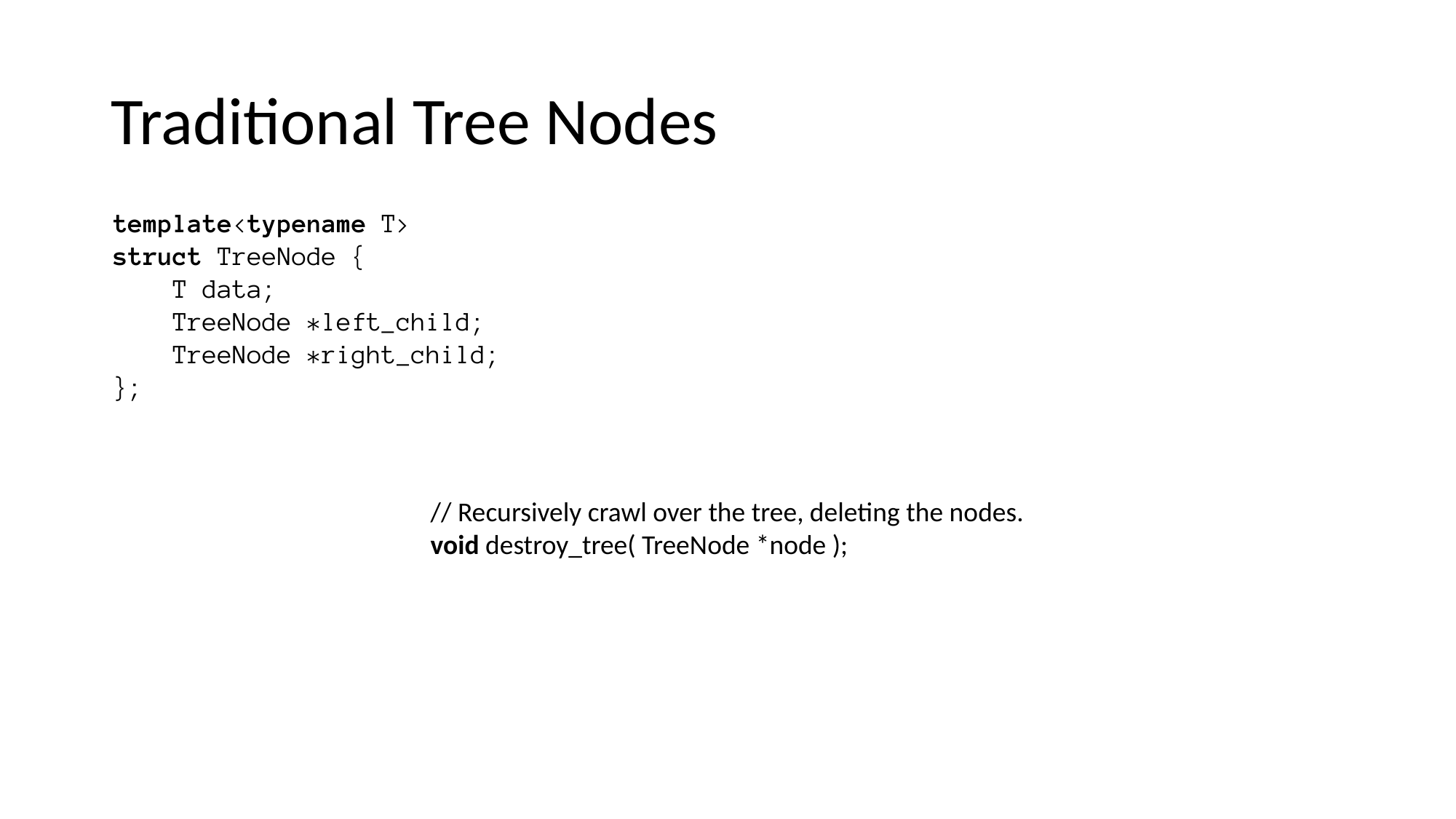

# Traditional Tree Nodes
template<typename T>
struct TreeNode {
    T data;
    TreeNode *left_child;
    TreeNode *right_child;
};
// Recursively crawl over the tree, deleting the nodes.
void destroy_tree( TreeNode *node );